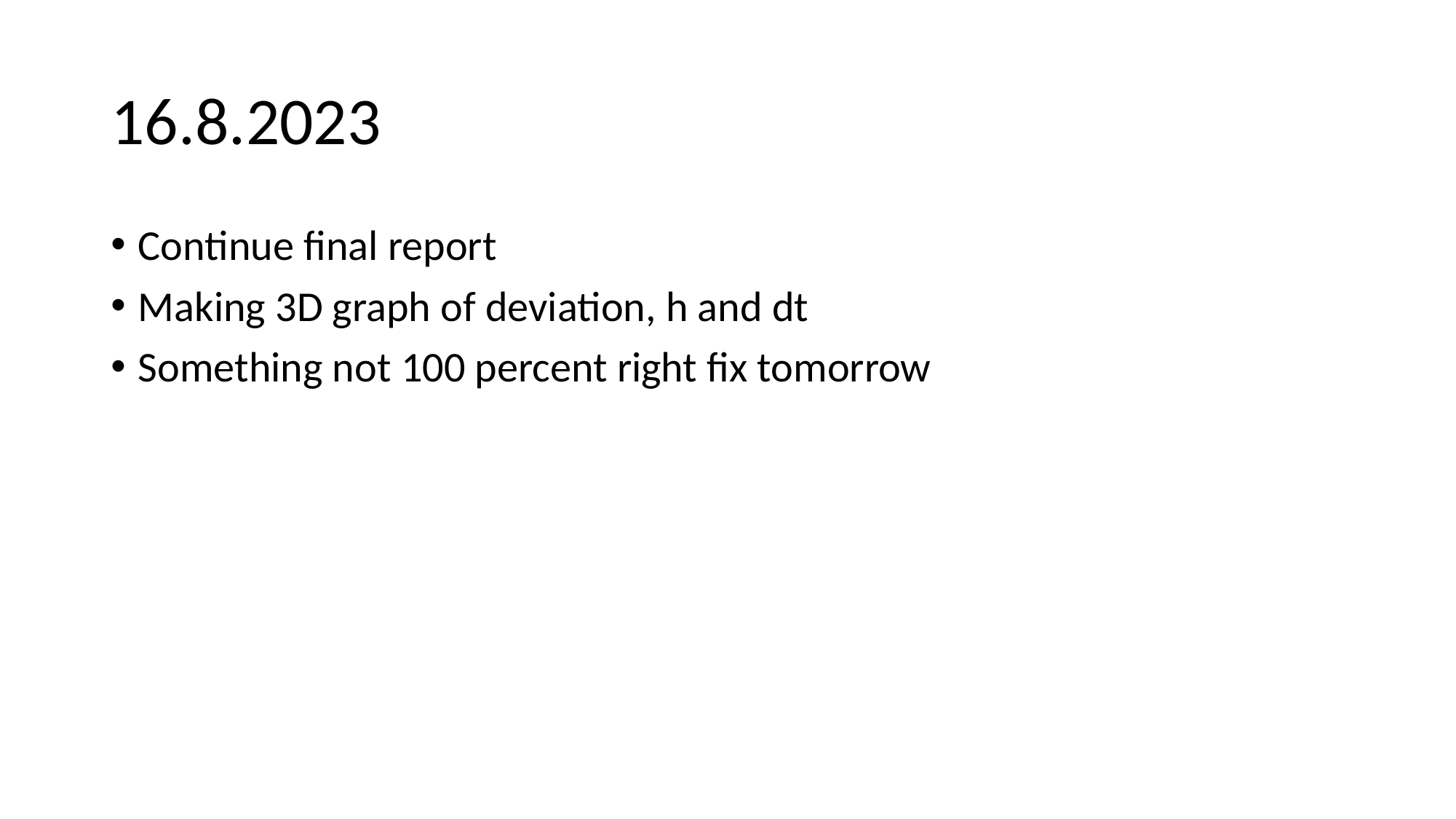

# 16.8.2023
Continue final report
Making 3D graph of deviation, h and dt
Something not 100 percent right fix tomorrow